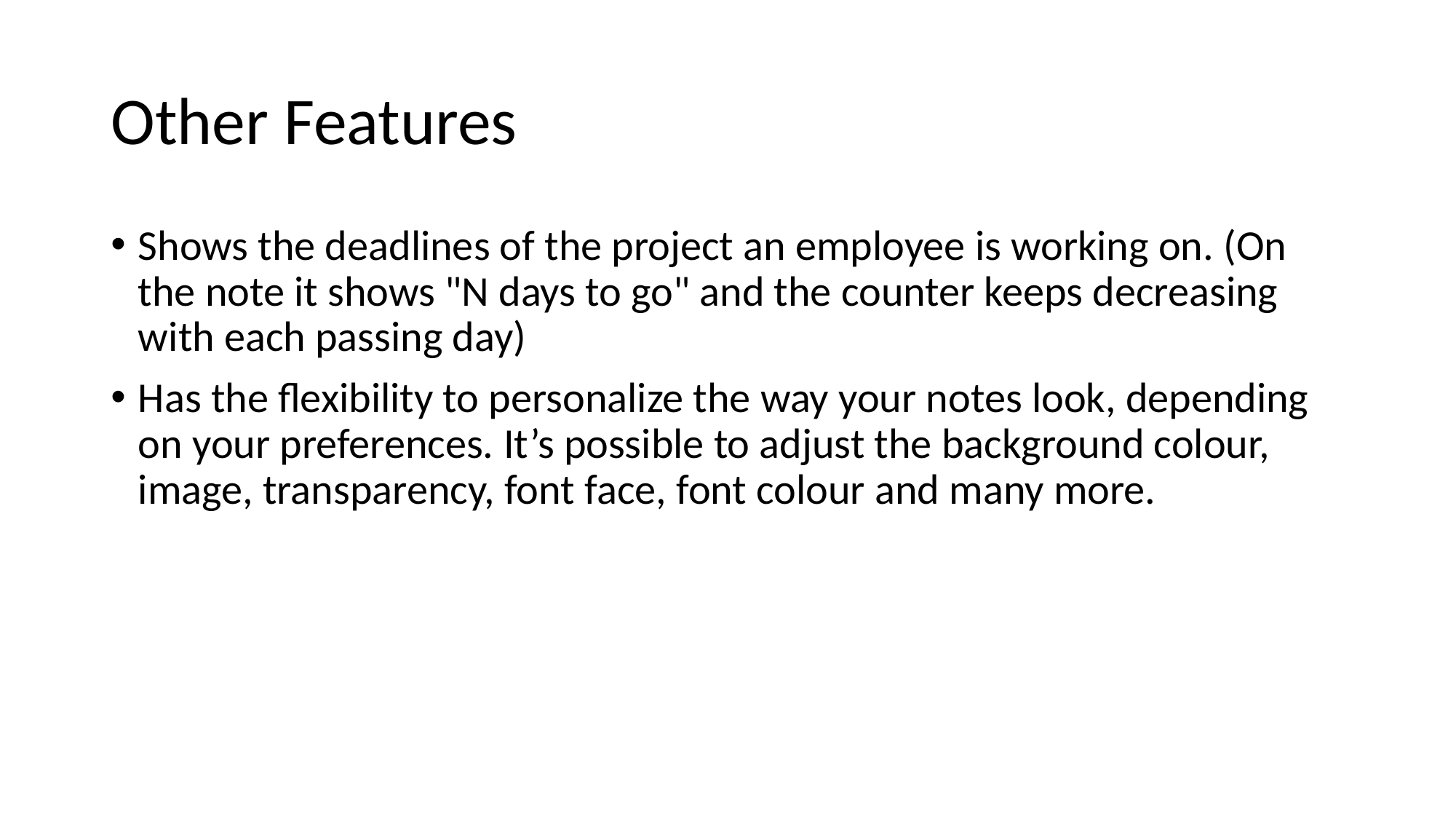

# Other Features
​​Shows the deadlines of the project an employee is working on. (On the note it shows "N days to go" and the counter keeps decreasing with each passing day)
Has the flexibility to personalize the way your notes look, depending on your preferences. It’s possible to adjust the background colour, image, transparency, font face, font colour and many more.